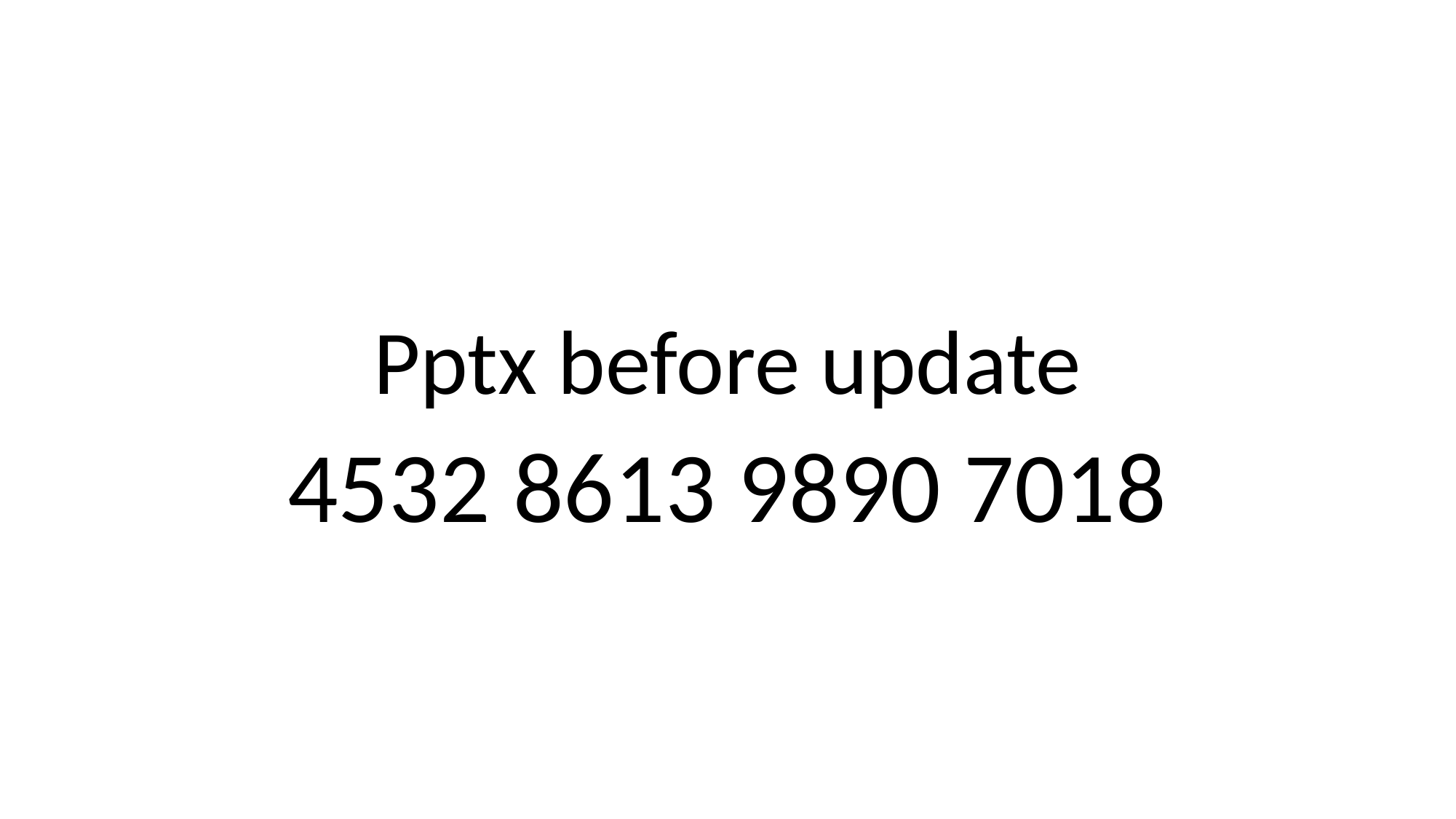

# Pptx before update
4532 8613 9890 7018